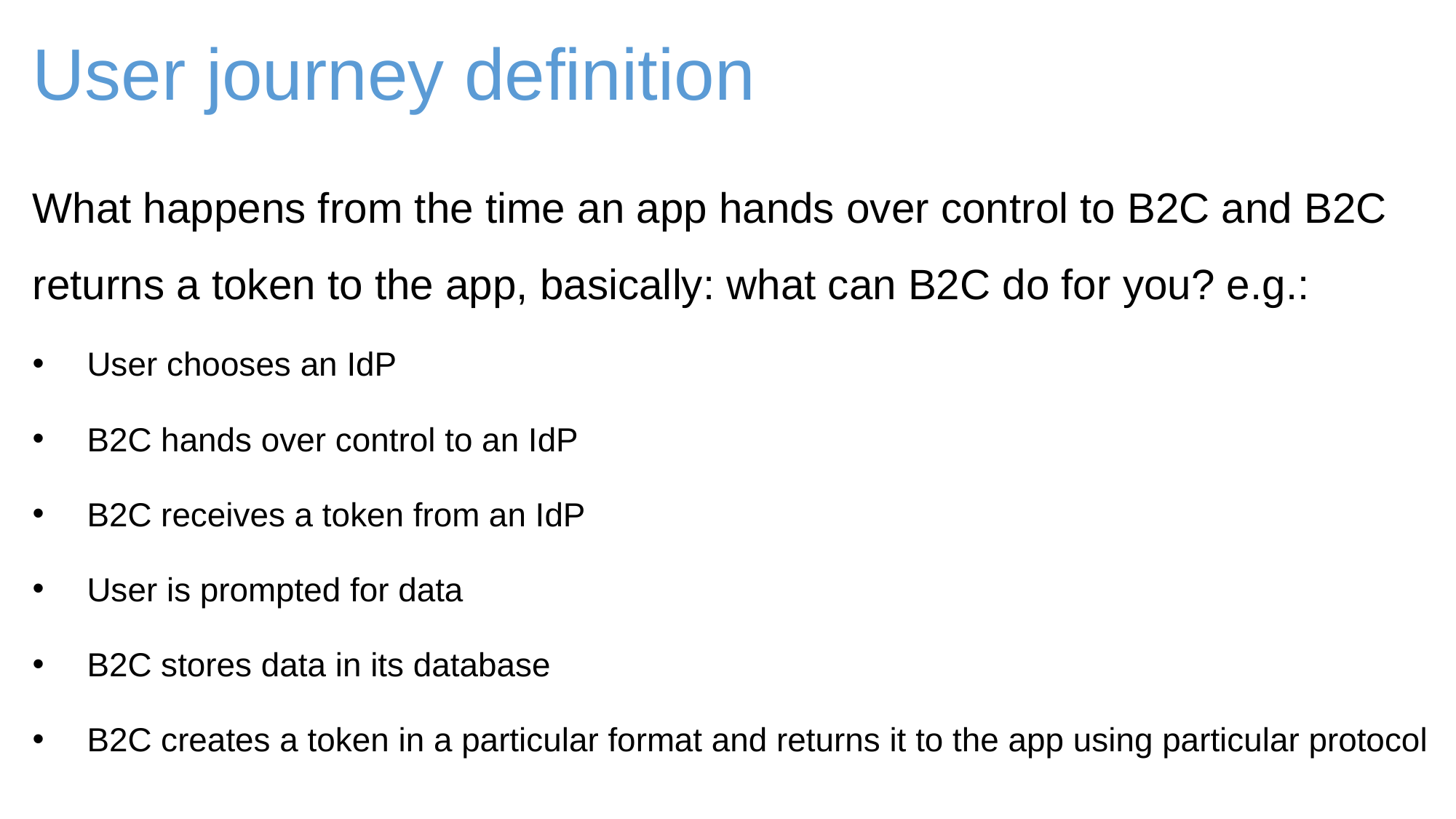

# User journey definition
What happens from the time an app hands over control to B2C and B2C returns a token to the app, basically: what can B2C do for you? e.g.:
User chooses an IdP
B2C hands over control to an IdP
B2C receives a token from an IdP
User is prompted for data
B2C stores data in its database
B2C creates a token in a particular format and returns it to the app using particular protocol